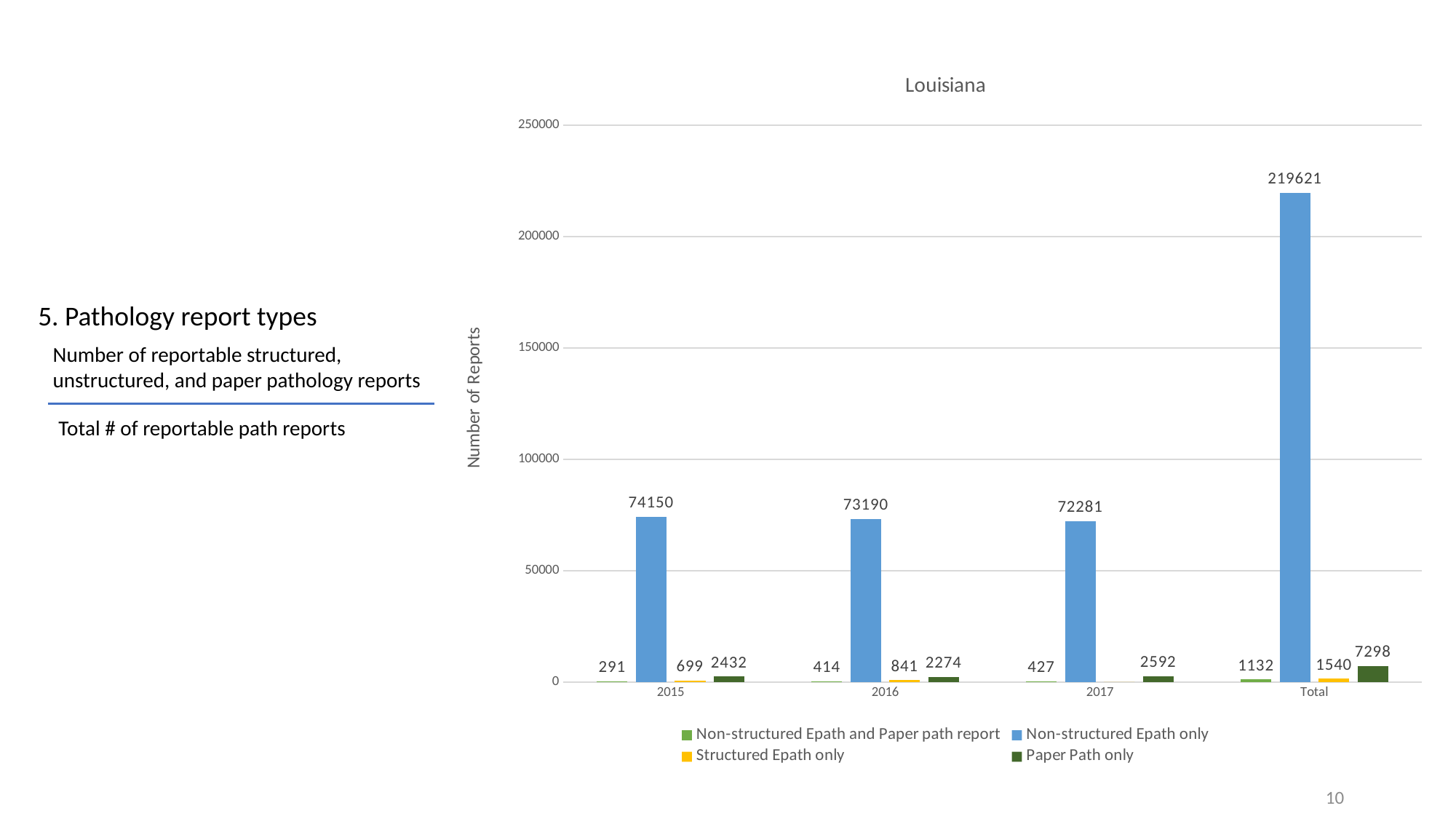

### Chart: Louisiana

| Category | Non-structured Epath and Paper path report | Non-structured Epath only | Structured Epath only | Paper Path only |
|---|---|---|---|---|
| 2015 | 291.0 | 74150.0 | 699.0 | 2432.0 |
| 2016 | 414.0 | 73190.0 | 841.0 | 2274.0 |
| 2017 | 427.0 | 72281.0 | 0.0 | 2592.0 |
| Total | 1132.0 | 219621.0 | 1540.0 | 7298.0 |
5. Pathology report types

Number of reportable structured, unstructured, and paper pathology reports
Total # of reportable path reports
10